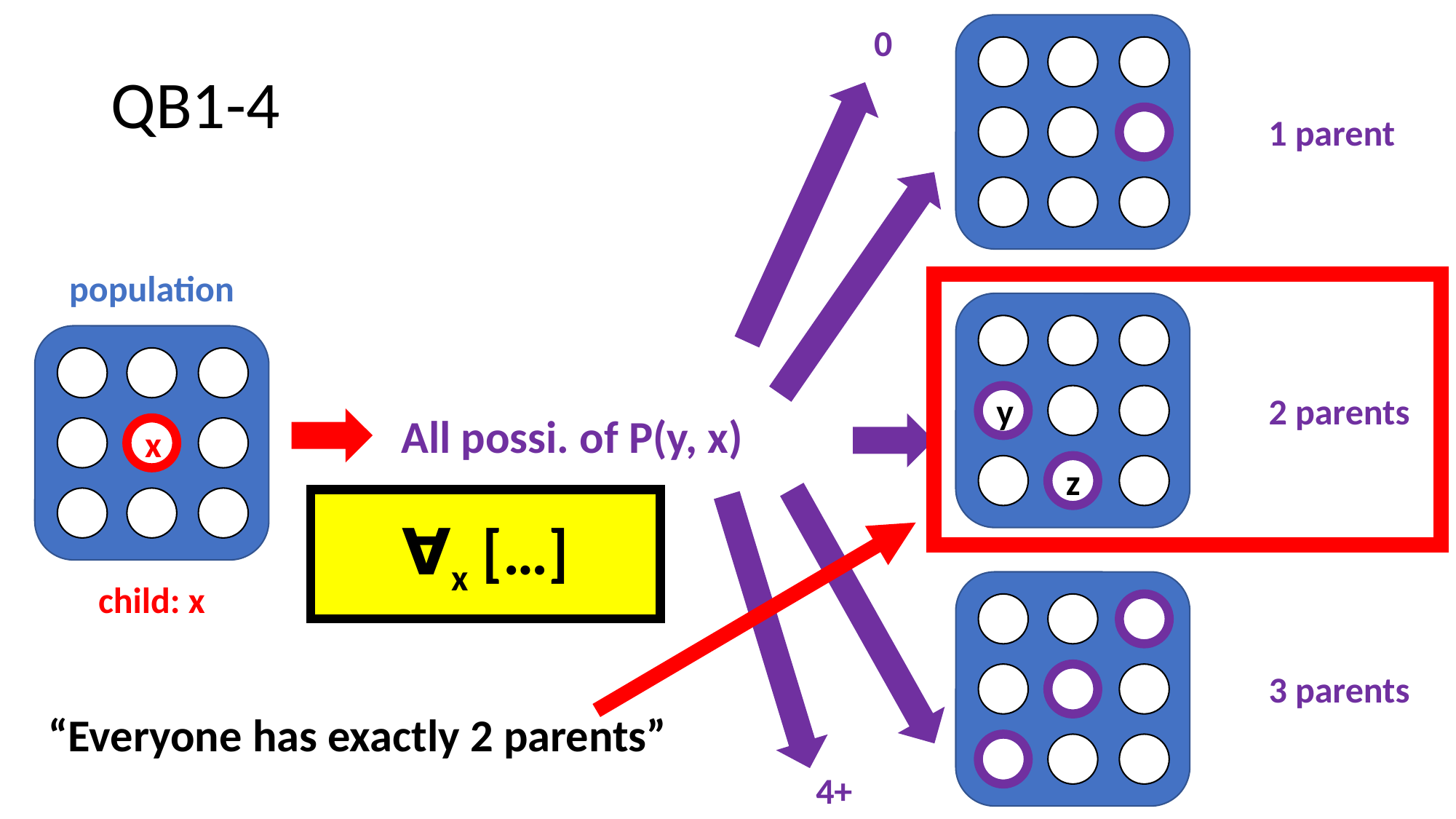

0

# QB1-4

1 parent

population

2 parents
y

All possi. of P(y, x)

x

z

∀x […]
child: x

3 parents

“Everyone has exactly 2 parents”

4+